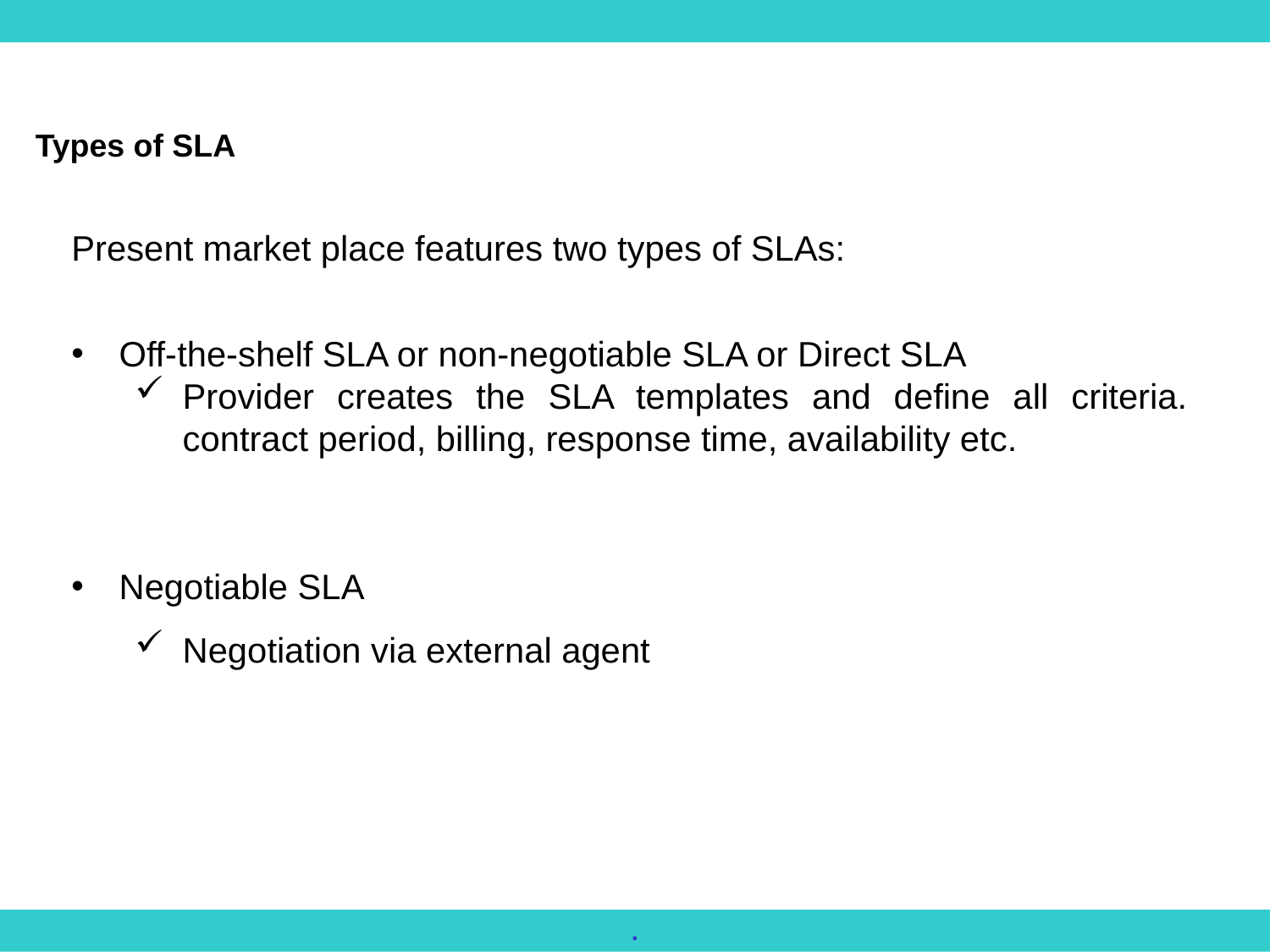

Types of SLA

Present market place features two types of SLAs:

Off-the-shelf SLA or non-negotiable SLA or Direct SLA
Provider creates the SLA templates and define all criteria. contract period, billing, response time, availability etc.

Negotiable SLA
Negotiation via external agent

.